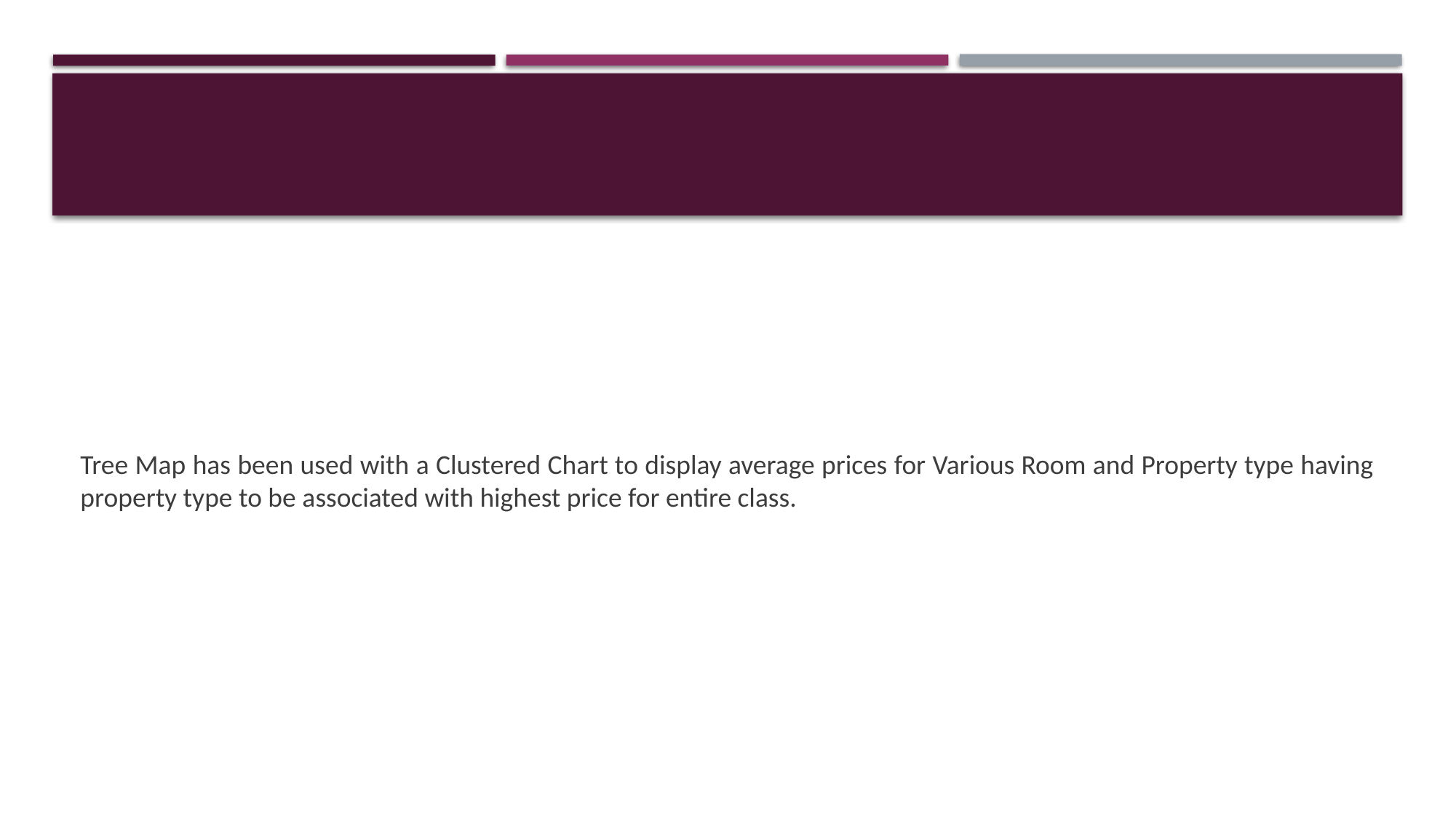

#
Tree Map has been used with a Clustered Chart to display average prices for Various Room and Property type having property type to be associated with highest price for entire class.